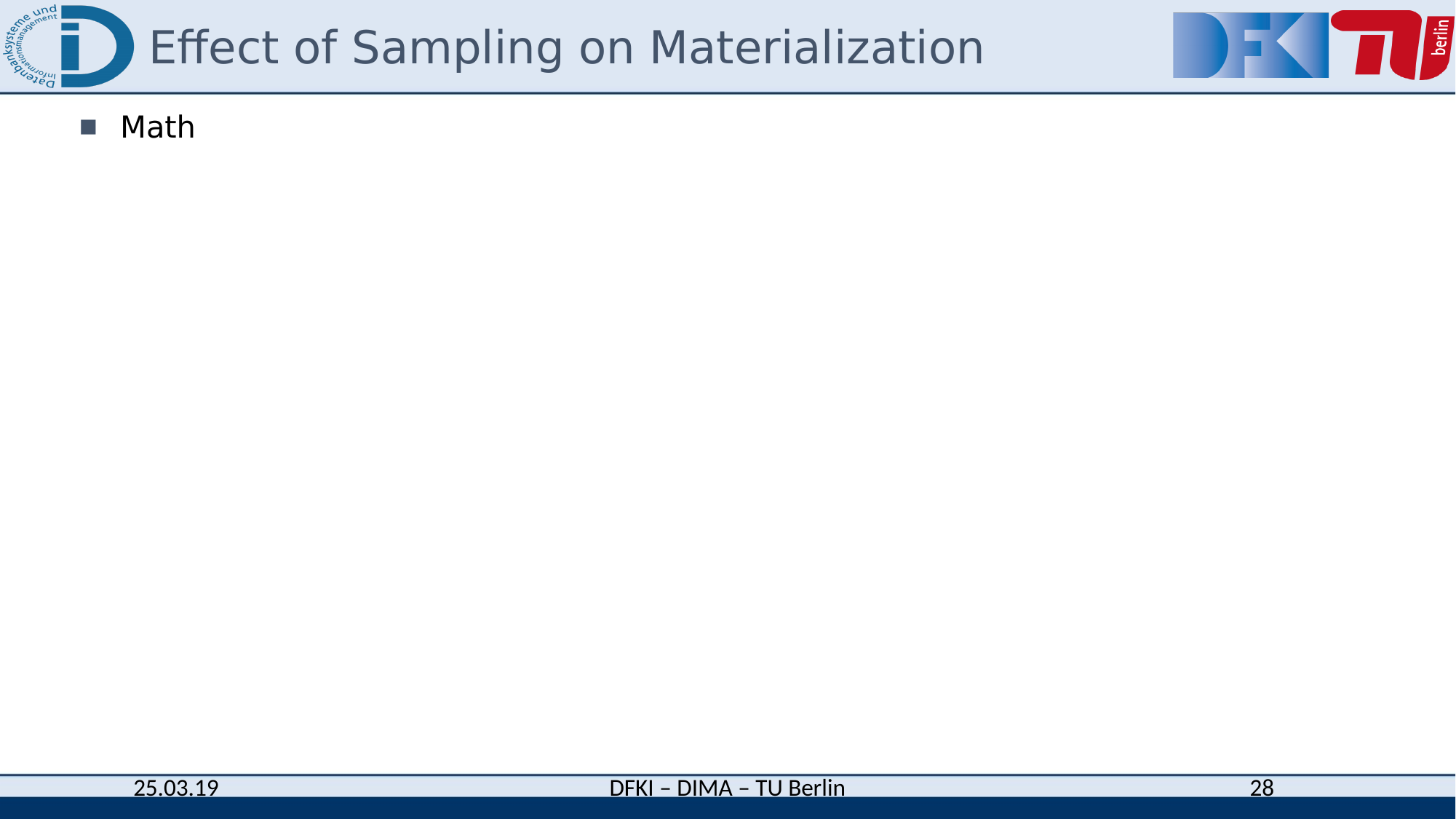

# Effect of Sampling on Materialization
Math